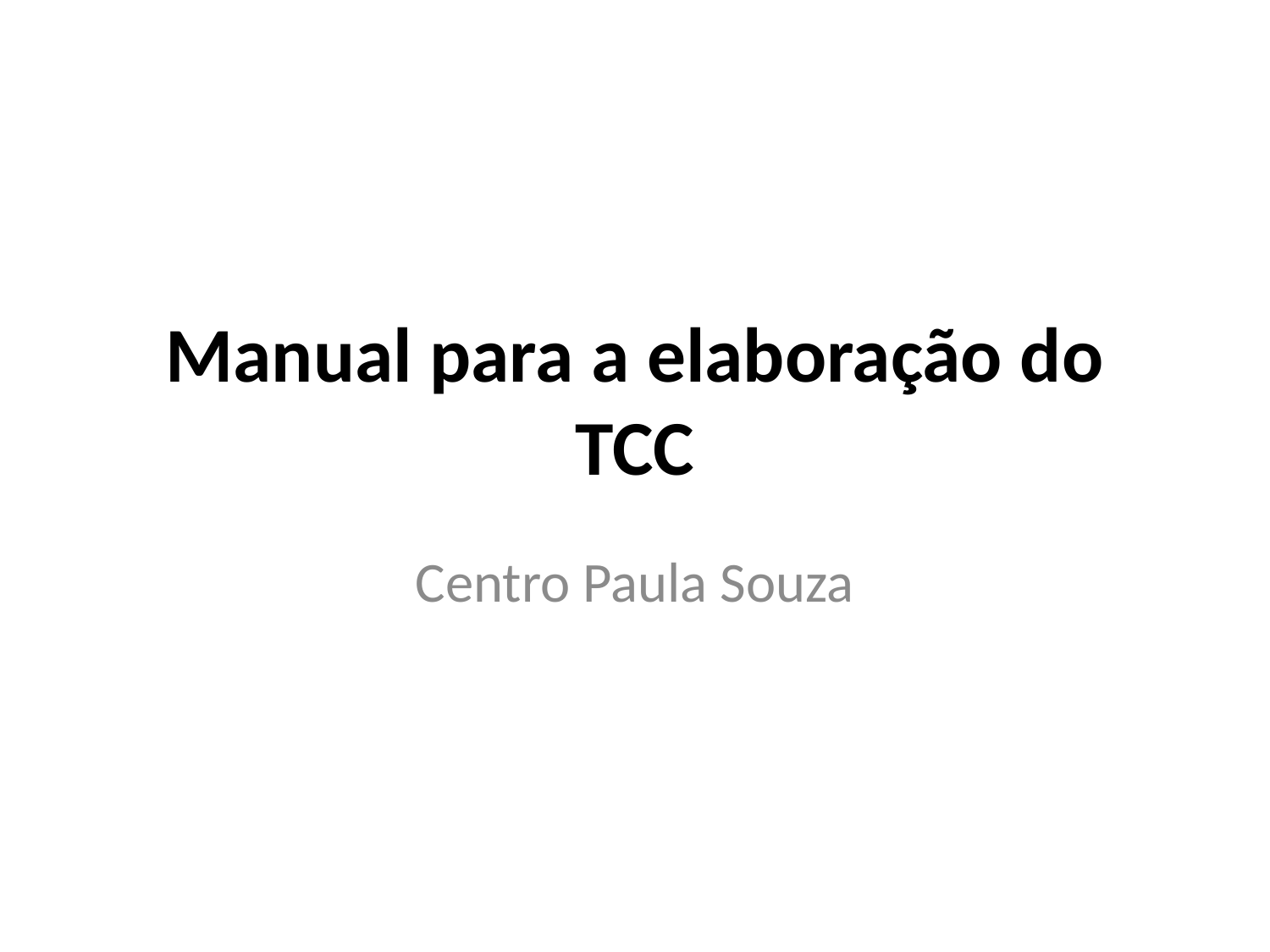

# Manual para a elaboração do TCC
Centro Paula Souza